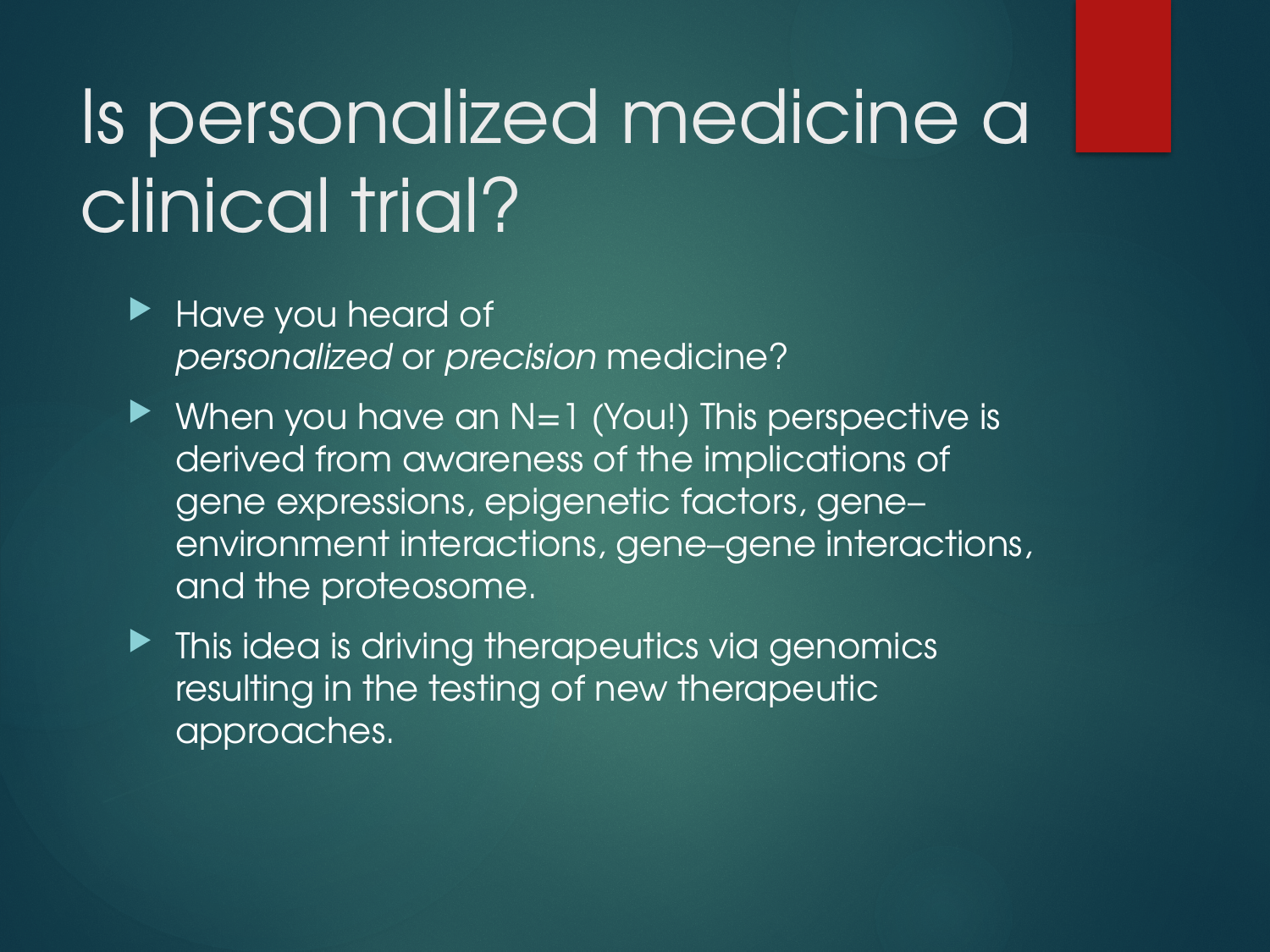

# Is personalized medicine a clinical trial?
Have you heard of personalized or precision medicine?
When you have an N=1 (You!) This perspective is derived from awareness of the implications of gene expressions, epigenetic factors, gene–environment interactions, gene–gene interactions, and the proteosome.
This idea is driving therapeutics via genomics resulting in the testing of new therapeutic approaches.